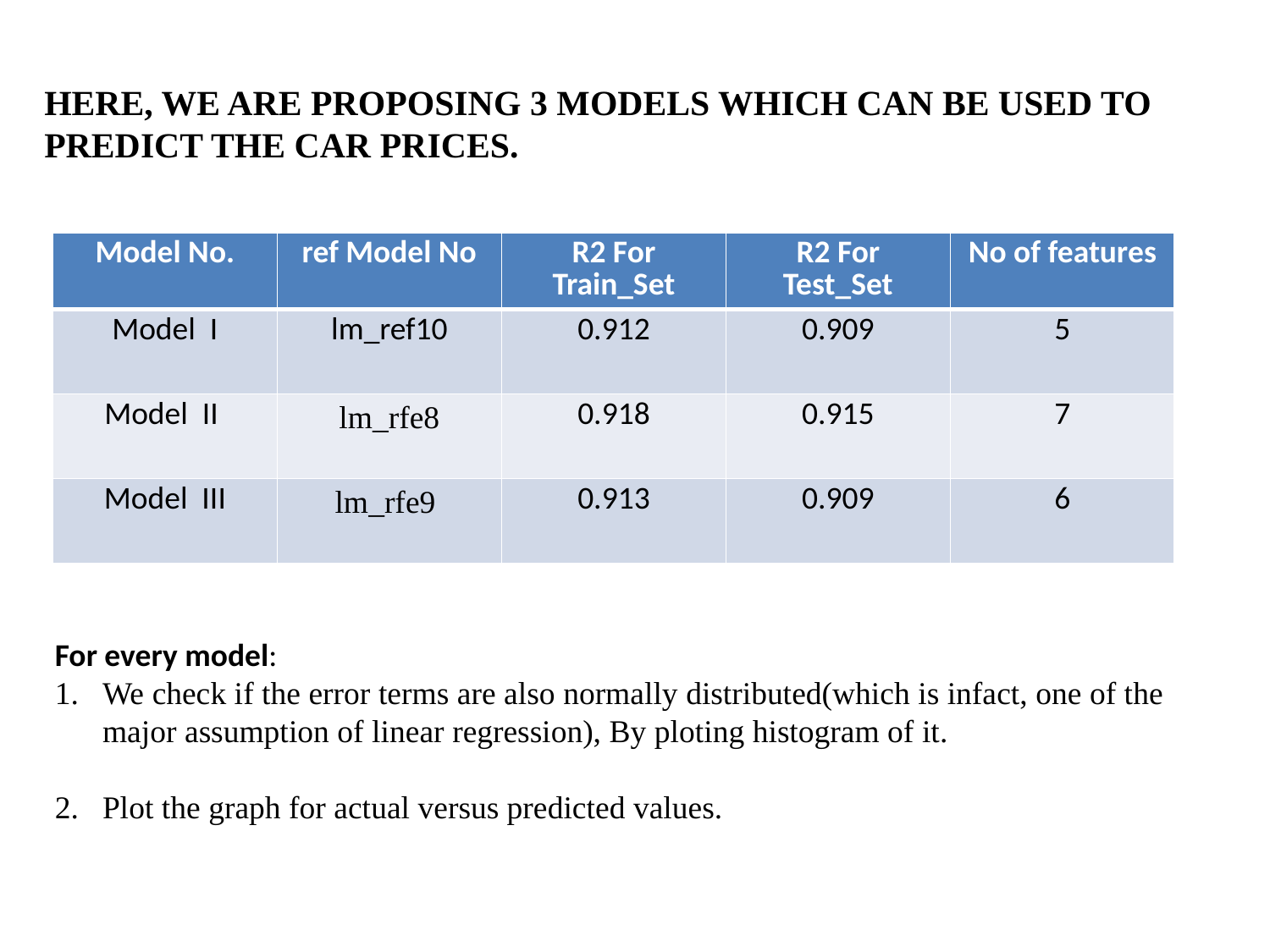

HERE, WE ARE PROPOSING 3 MODELS WHICH CAN BE USED TO PREDICT THE CAR PRICES.

| Model No. | ref Model No | R2 For Train\_Set | R2 For Test\_Set | No of features |
| --- | --- | --- | --- | --- |
| Model I | lm\_ref10 | 0.912 | 0.909 | 5 |
| Model II | lm\_rfe8 | 0.918 | 0.915 | 7 |
| Model III | lm\_rfe9 | 0.913 | 0.909 | 6 |
For every model:
We check if the error terms are also normally distributed(which is infact, one of the major assumption of linear regression), By ploting histogram of it.

Plot the graph for actual versus predicted values.